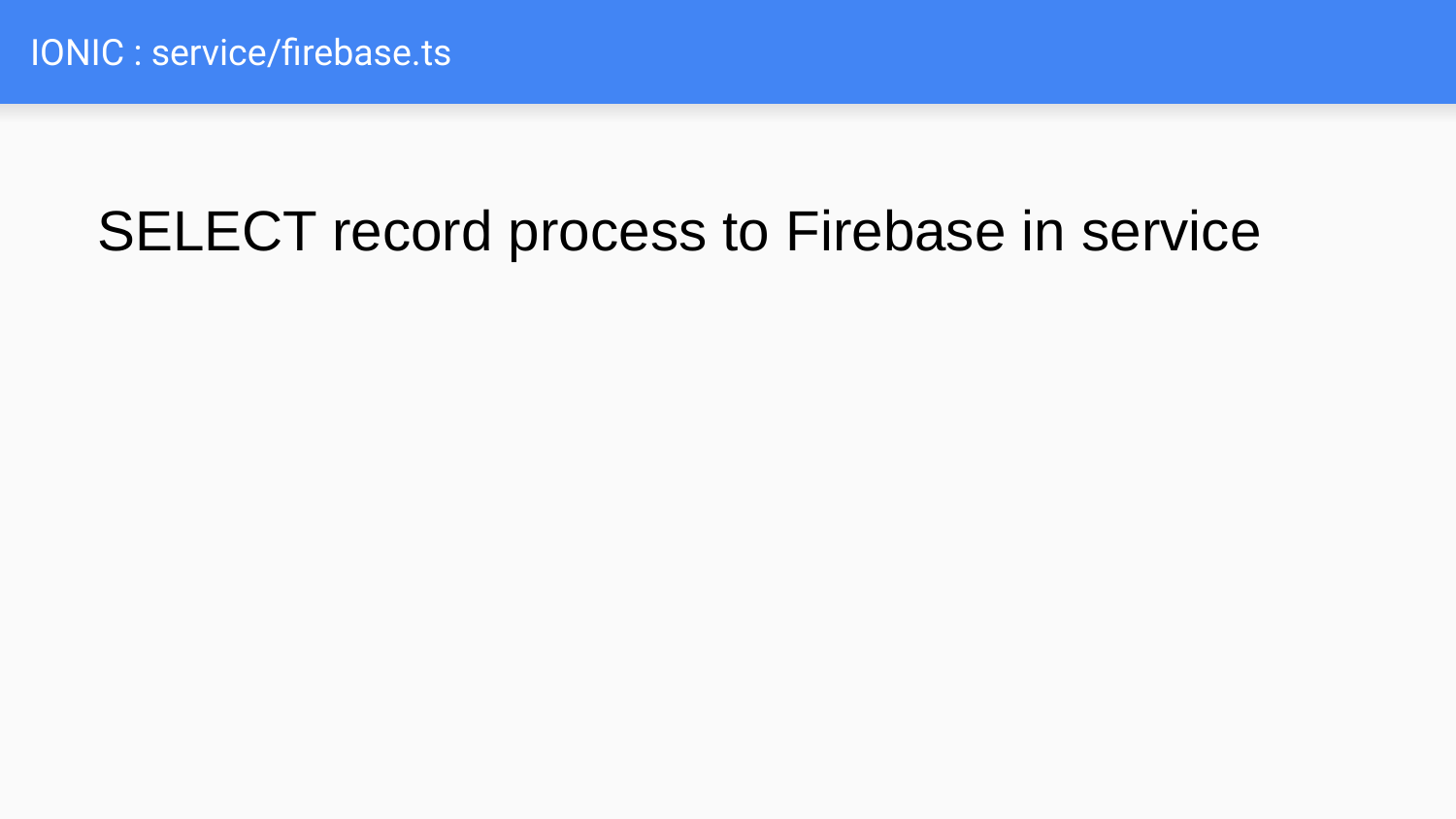

# IONIC : service/firebase.ts
SELECT record process to Firebase in service